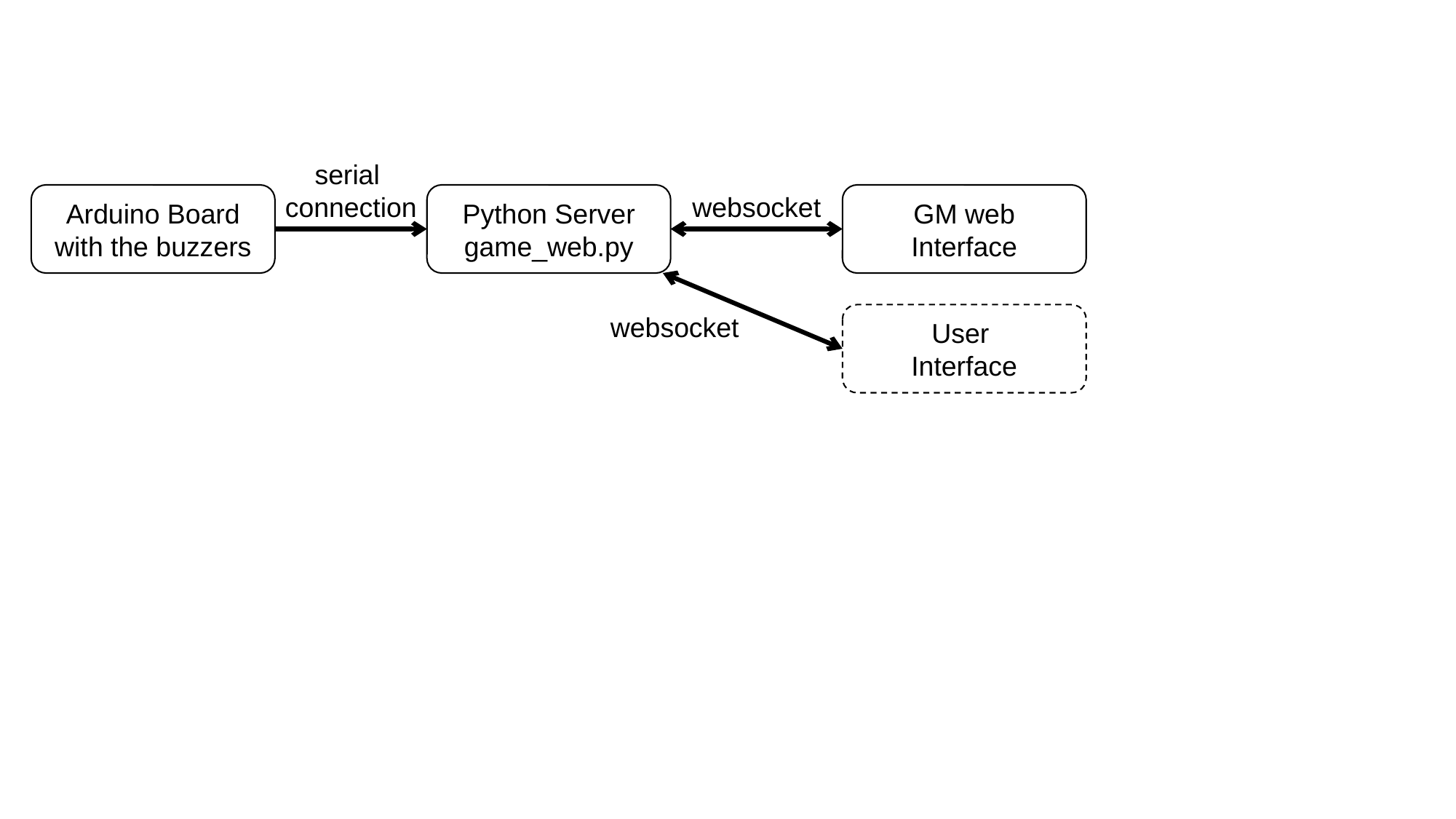

serial
connection
Arduino Board
with the buzzers
Python Server
game_web.py
websocket
GM web Interface
websocket
User
Interface